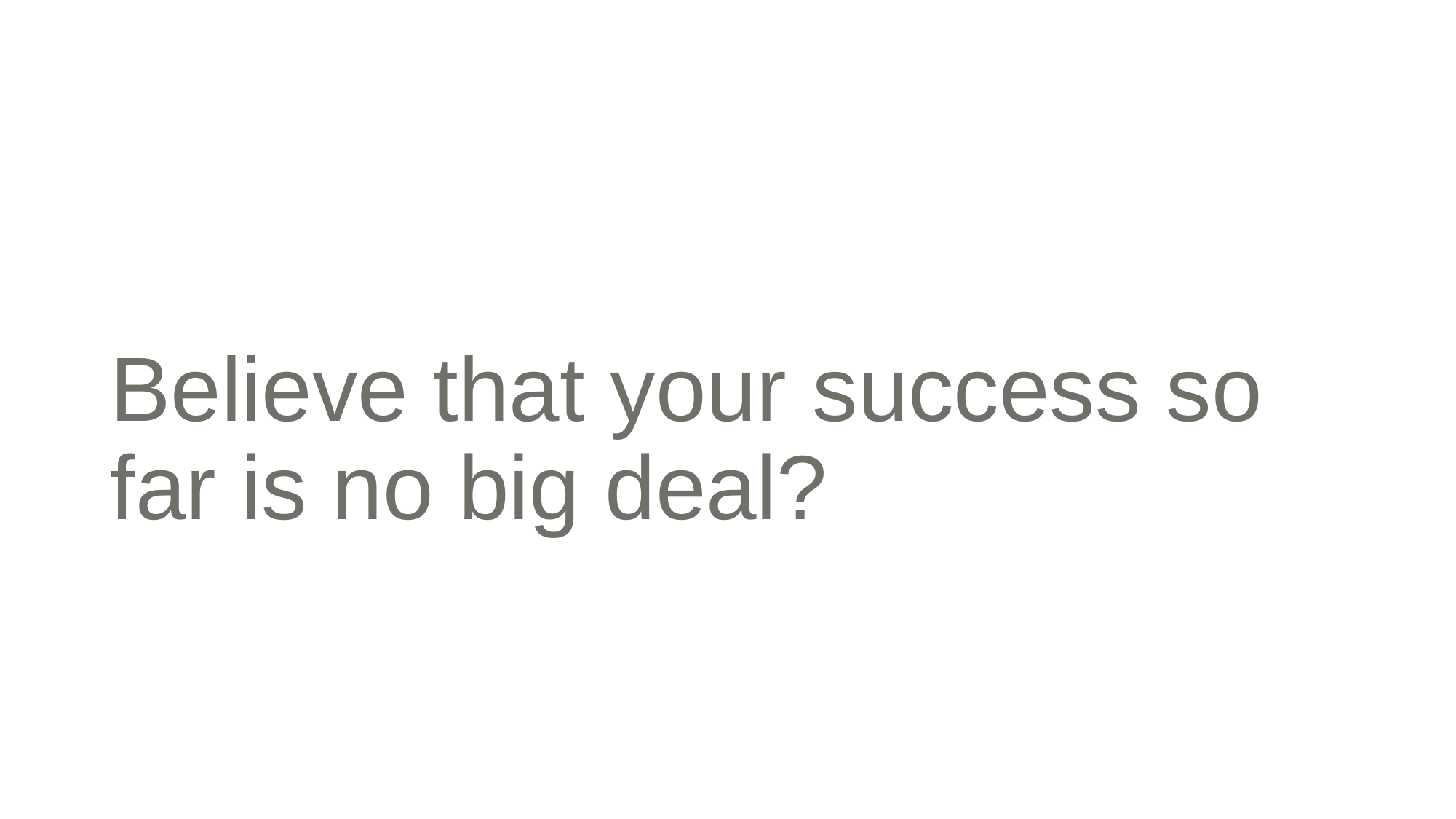

# Believe that your success so far is no big deal?